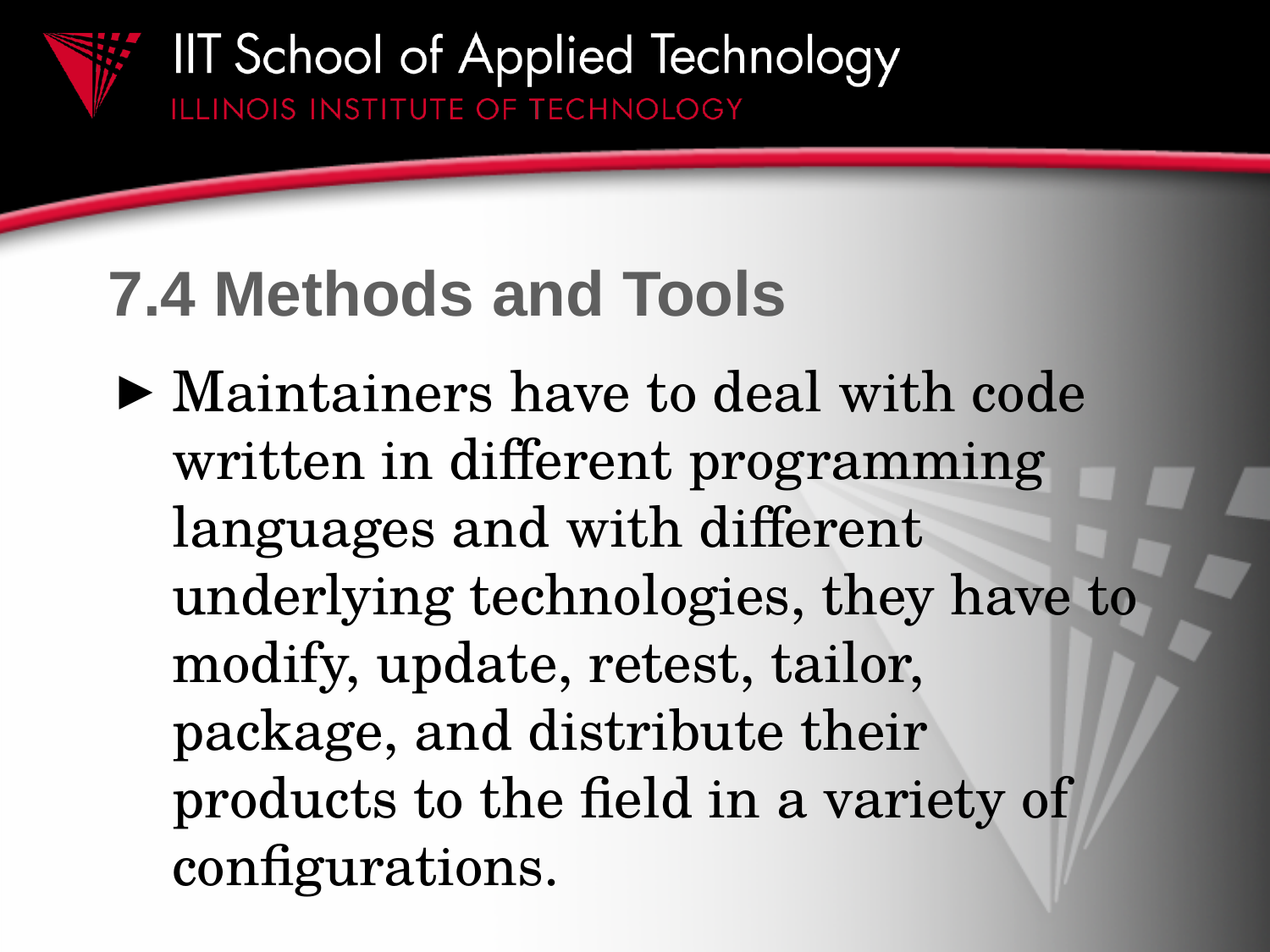

# 7.4 Methods and Tools
Maintainers have to deal with code written in different programming languages and with different underlying technologies, they have to modify, update, retest, tailor, package, and distribute their products to the field in a variety of configurations.